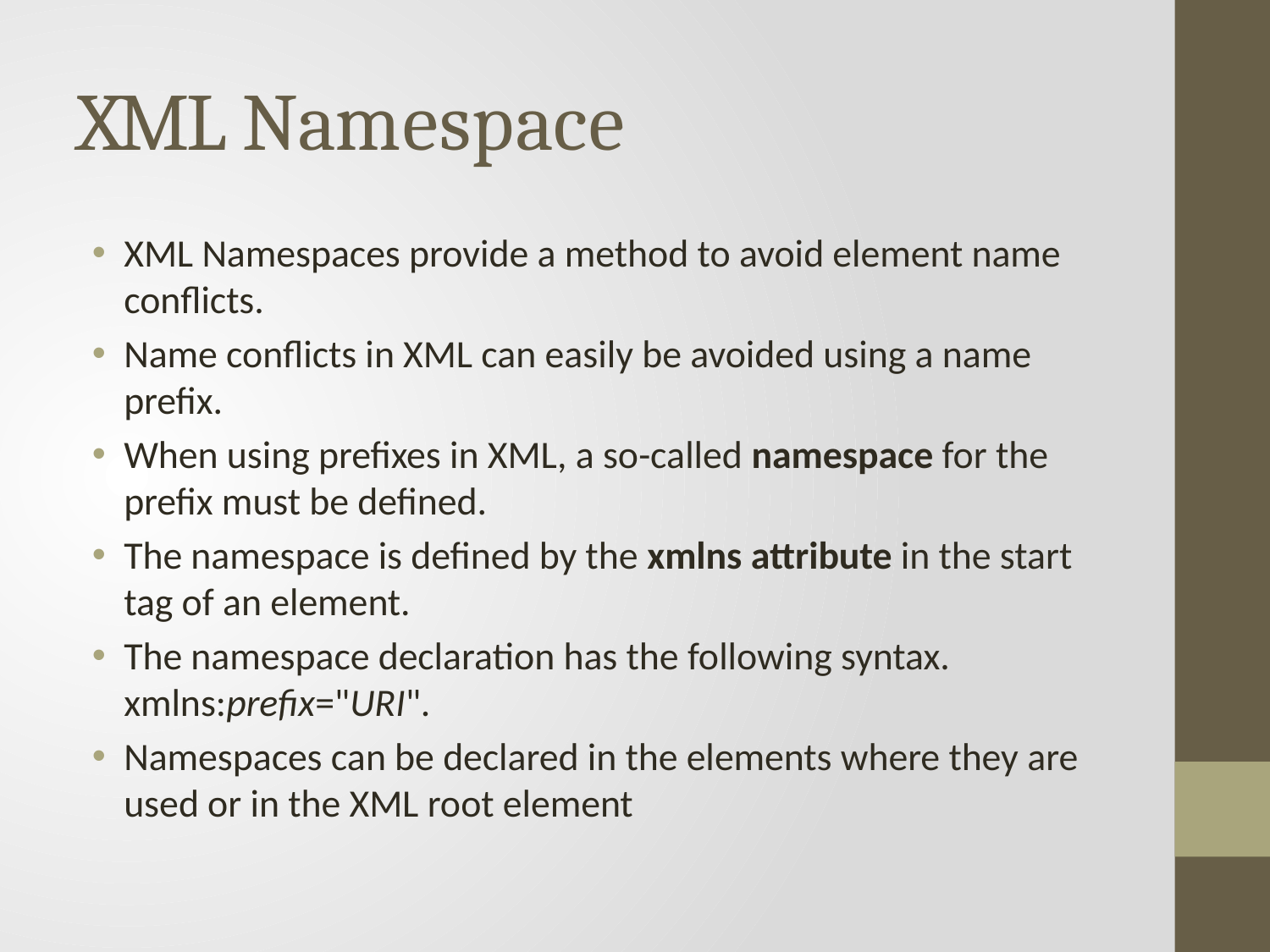

# XML Namespace
XML Namespaces provide a method to avoid element name conflicts.
Name conflicts in XML can easily be avoided using a name prefix.
When using prefixes in XML, a so-called namespace for the prefix must be defined.
The namespace is defined by the xmlns attribute in the start tag of an element.
The namespace declaration has the following syntax. xmlns:prefix="URI".
Namespaces can be declared in the elements where they are used or in the XML root element